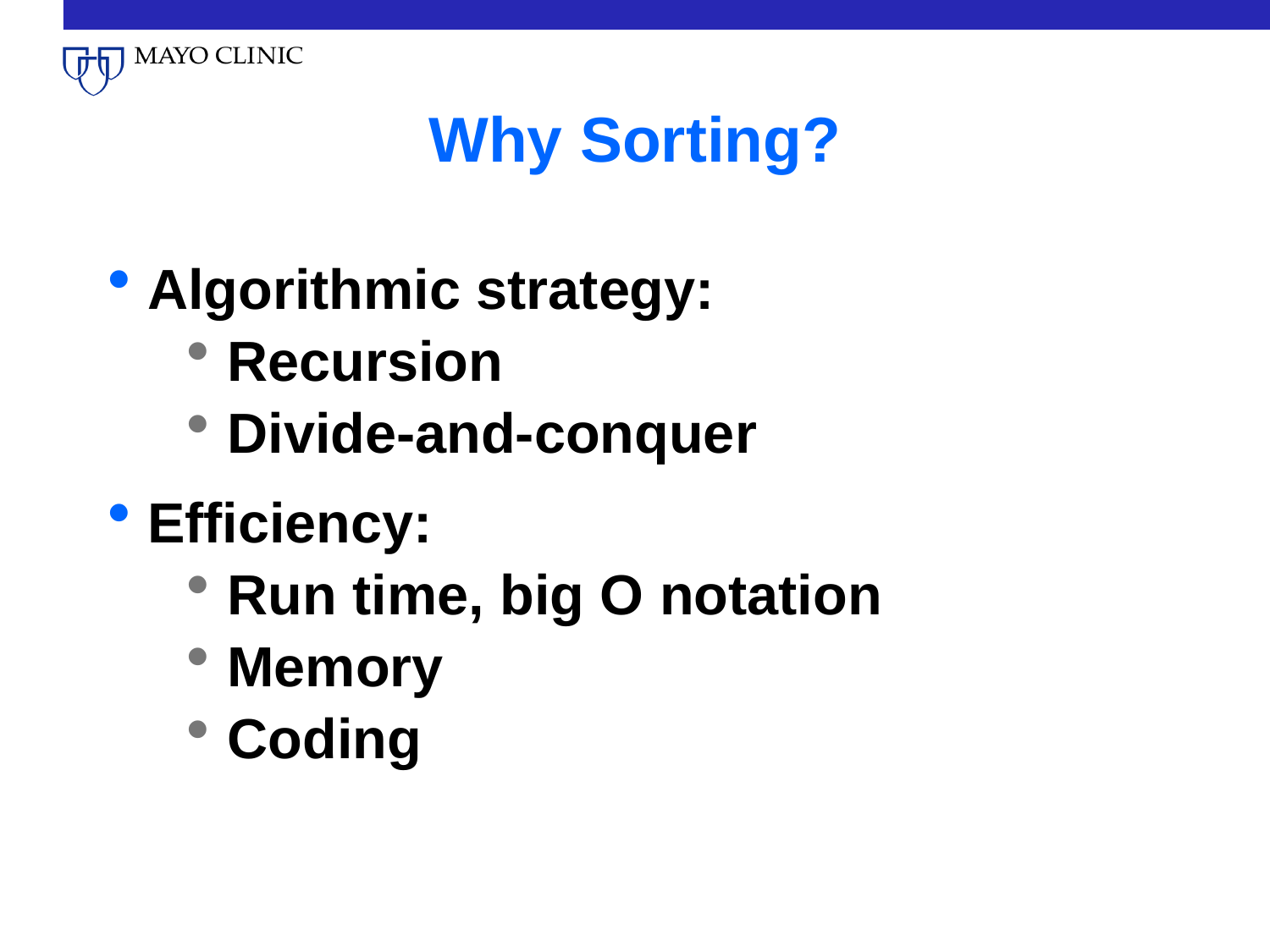

# Why Sorting?
Algorithmic strategy:
Recursion
Divide-and-conquer
Efficiency:
Run time, big O notation
Memory
Coding